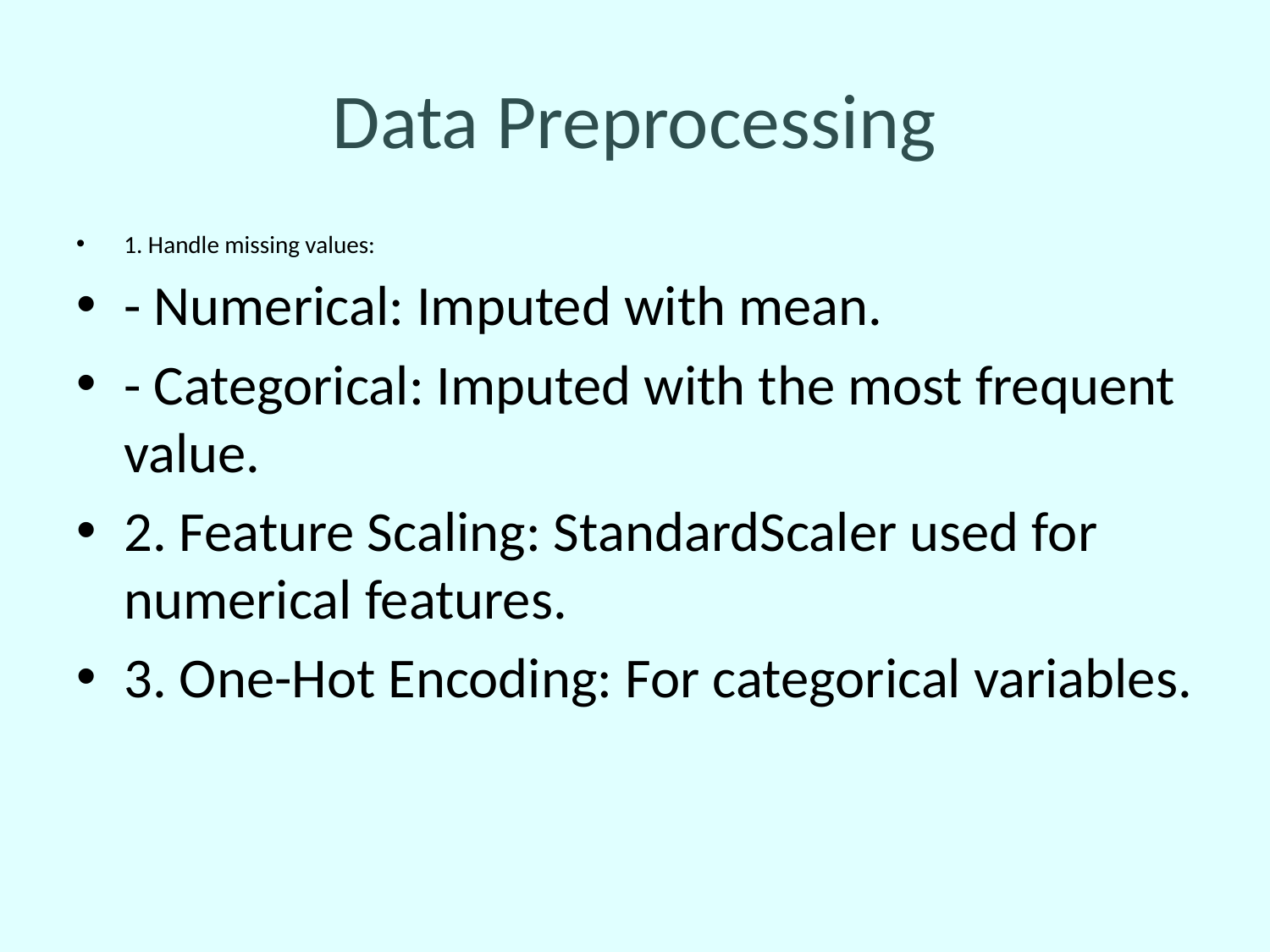

# Data Preprocessing
1. Handle missing values:
- Numerical: Imputed with mean.
- Categorical: Imputed with the most frequent value.
2. Feature Scaling: StandardScaler used for numerical features.
3. One-Hot Encoding: For categorical variables.